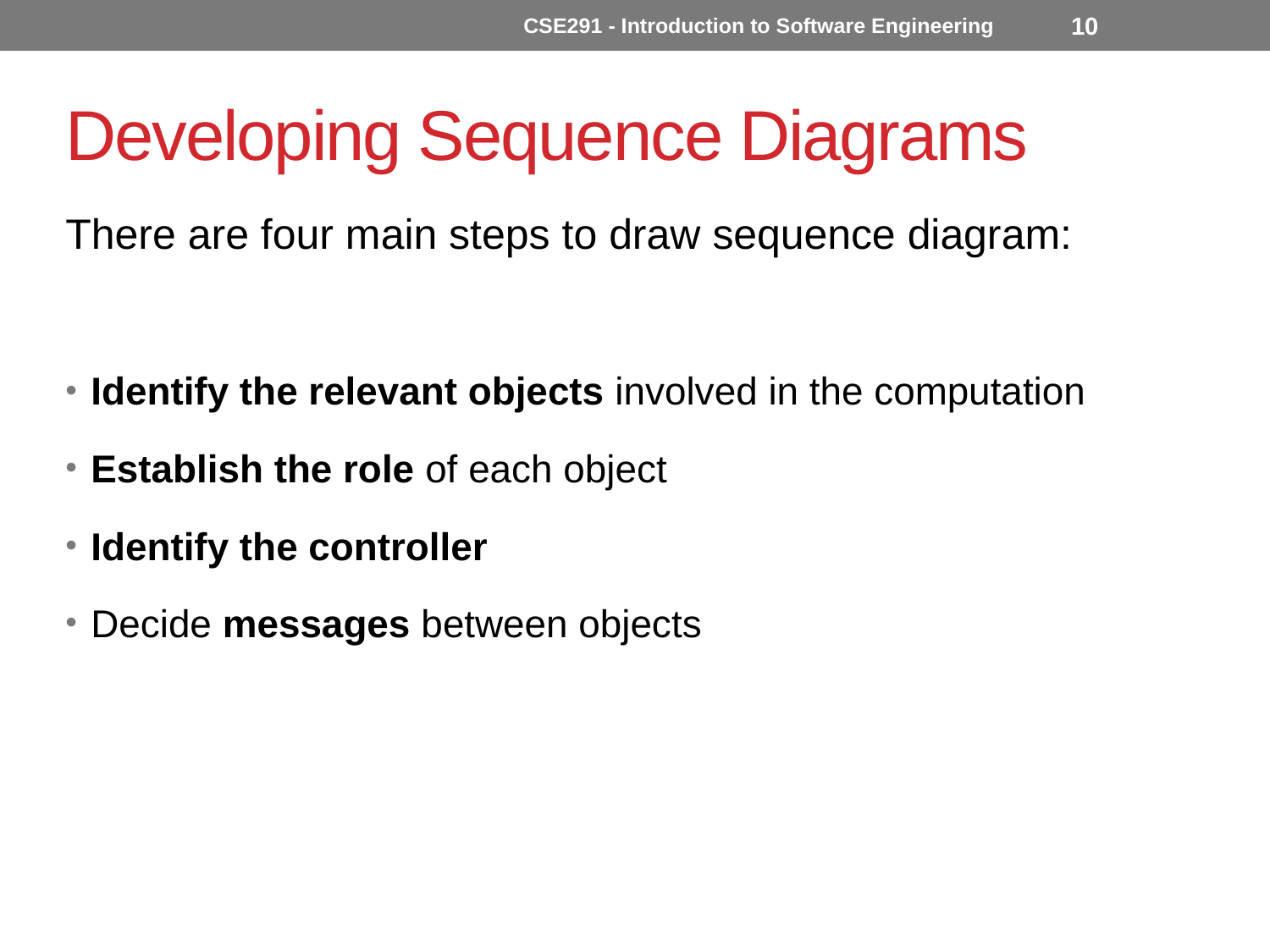

CSE291 - Introduction to Software Engineering
10
# Developing Sequence Diagrams
There are four main steps to draw sequence diagram:

Identify the relevant objects involved in the computation
Establish the role of each object
Identify the controller
Decide messages between objects